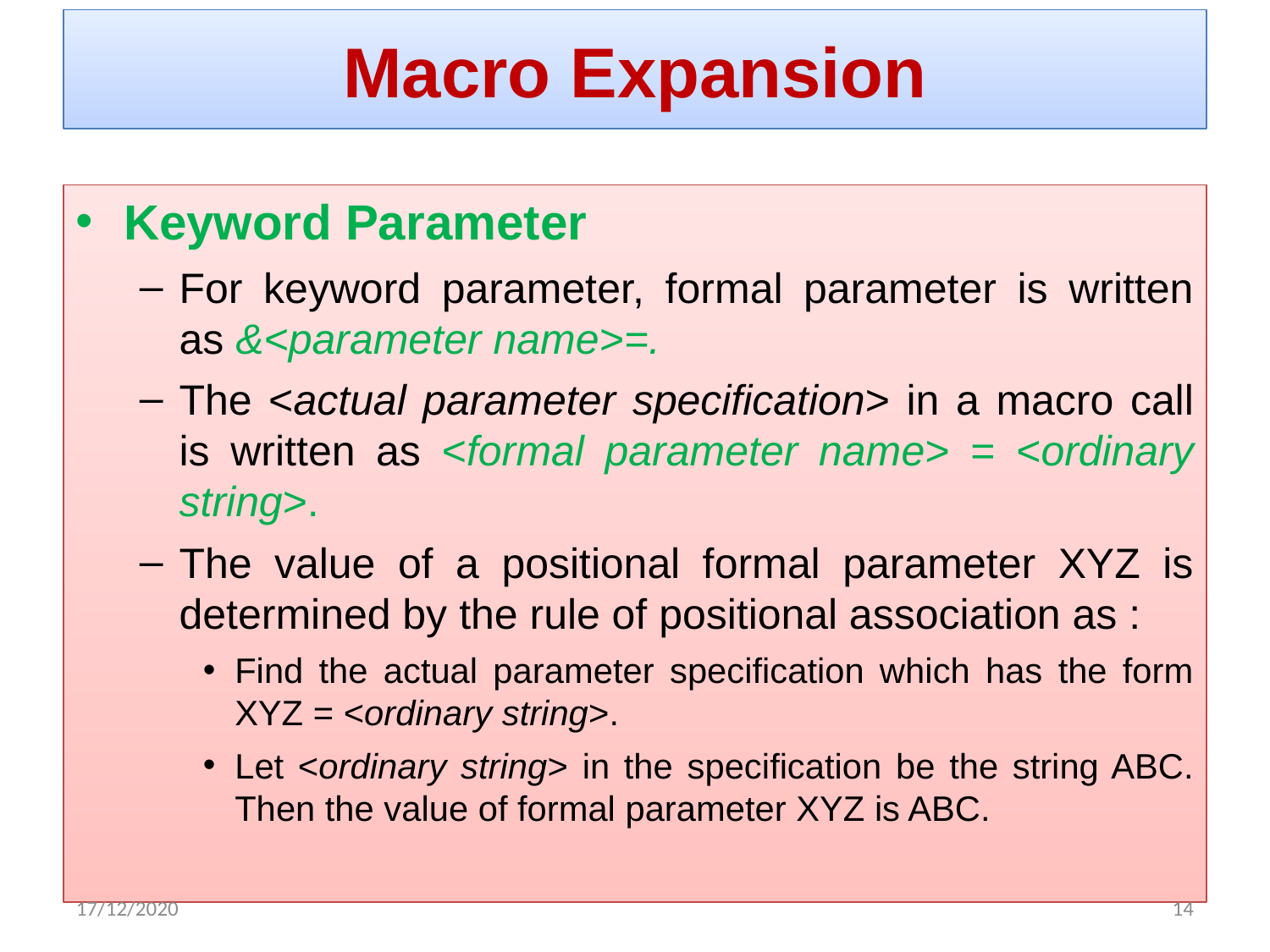

Macro Expansion
Keyword Parameter
For keyword parameter, formal parameter is written as &<parameter name>=.
The <actual parameter specification> in a macro call is written as <formal parameter name> = <ordinary string>.
The value of a positional formal parameter XYZ is determined by the rule of positional association as :
Find the actual parameter specification which has the form XYZ = <ordinary string>.
Let <ordinary string> in the specification be the string ABC. Then the value of formal parameter XYZ is ABC.

17/12/2020
14